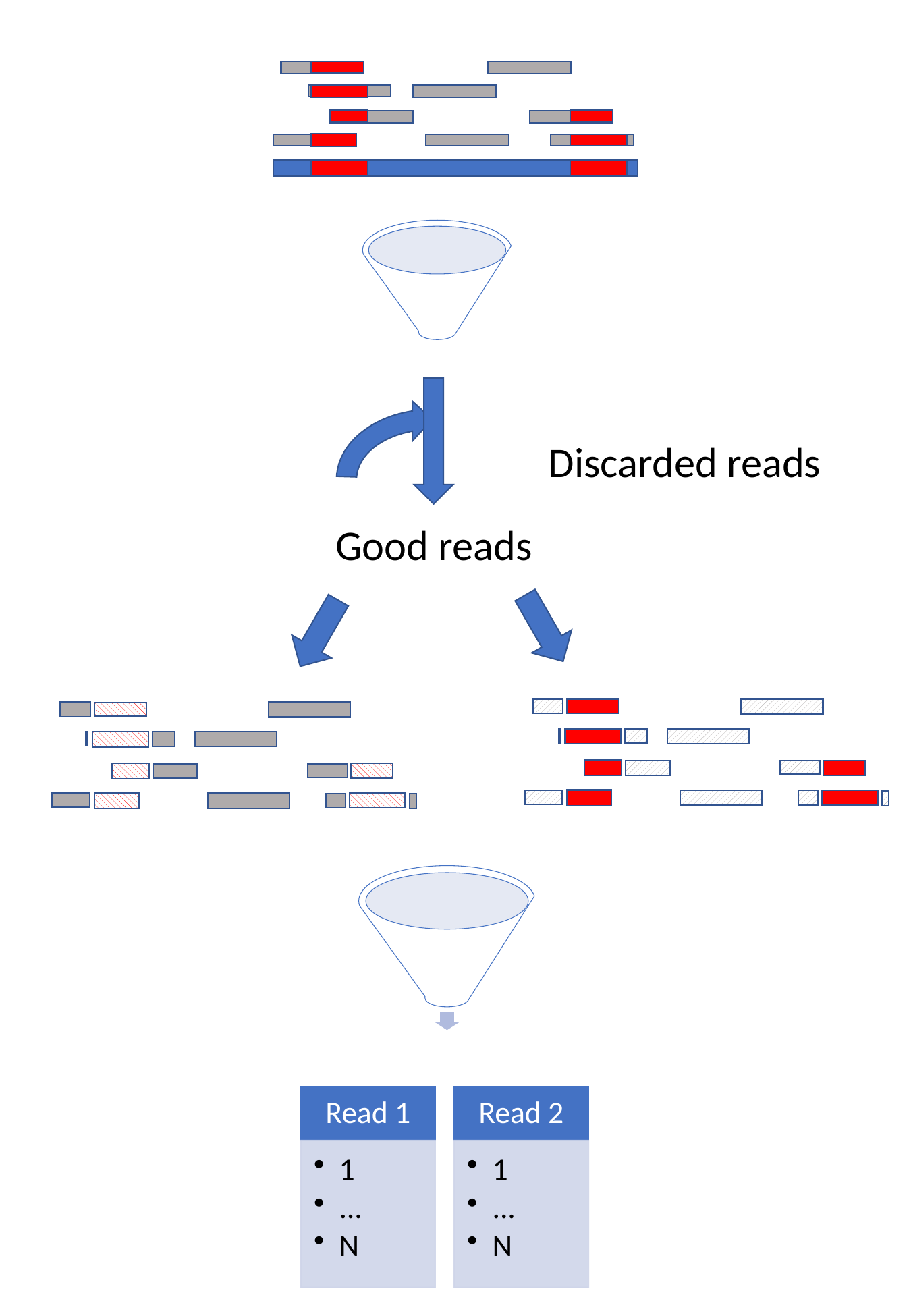

NGS reads aligned to genome

Filtering of poor quality reads
Discarded reads
Good reads

Categorize and split/mask reads: Repetitive(red) vs Unique(blue)
Debugging option (produce bam files)

User defined filters and re-assessment of  softclips.
Indels
Read Length
Map Quality
Phred score
Softclips

Read 1
1
...
N
Read 2
1
...
N
Table containing positional missmatches